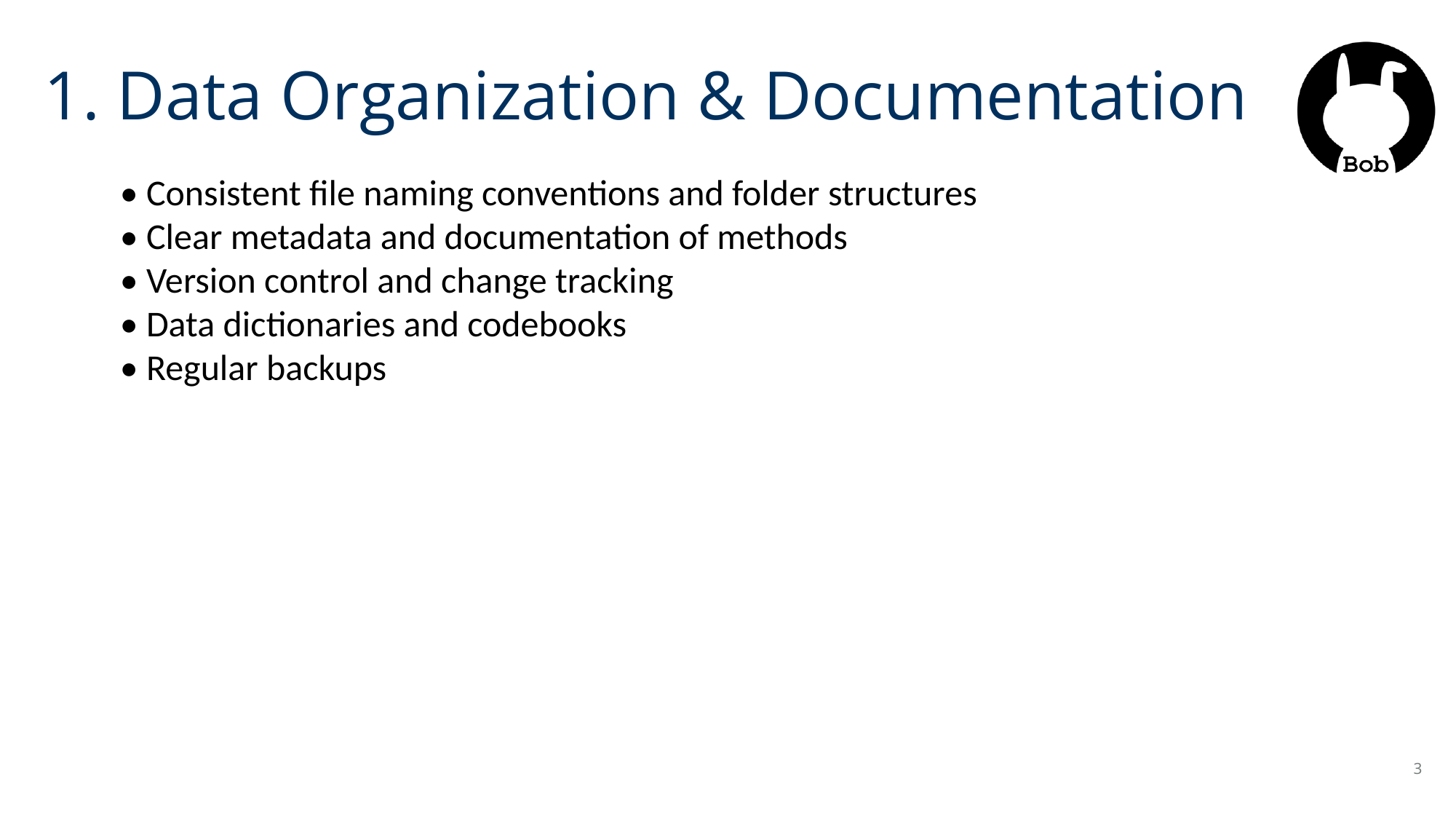

# 1. Data Organization & Documentation
• Consistent file naming conventions and folder structures
• Clear metadata and documentation of methods
• Version control and change tracking
• Data dictionaries and codebooks
• Regular backups